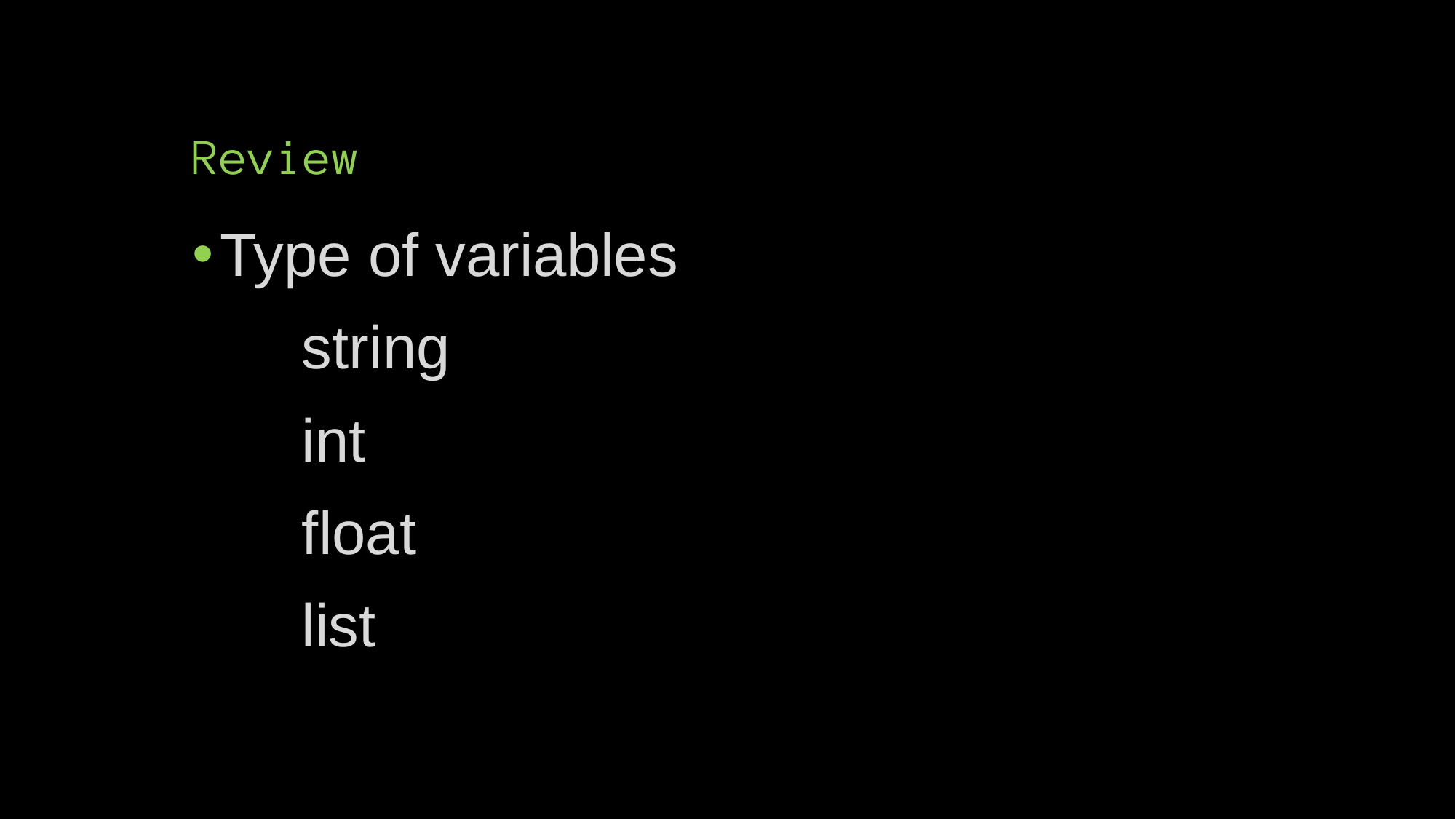

# Review
Type of variables
	string
	int
	float
	list